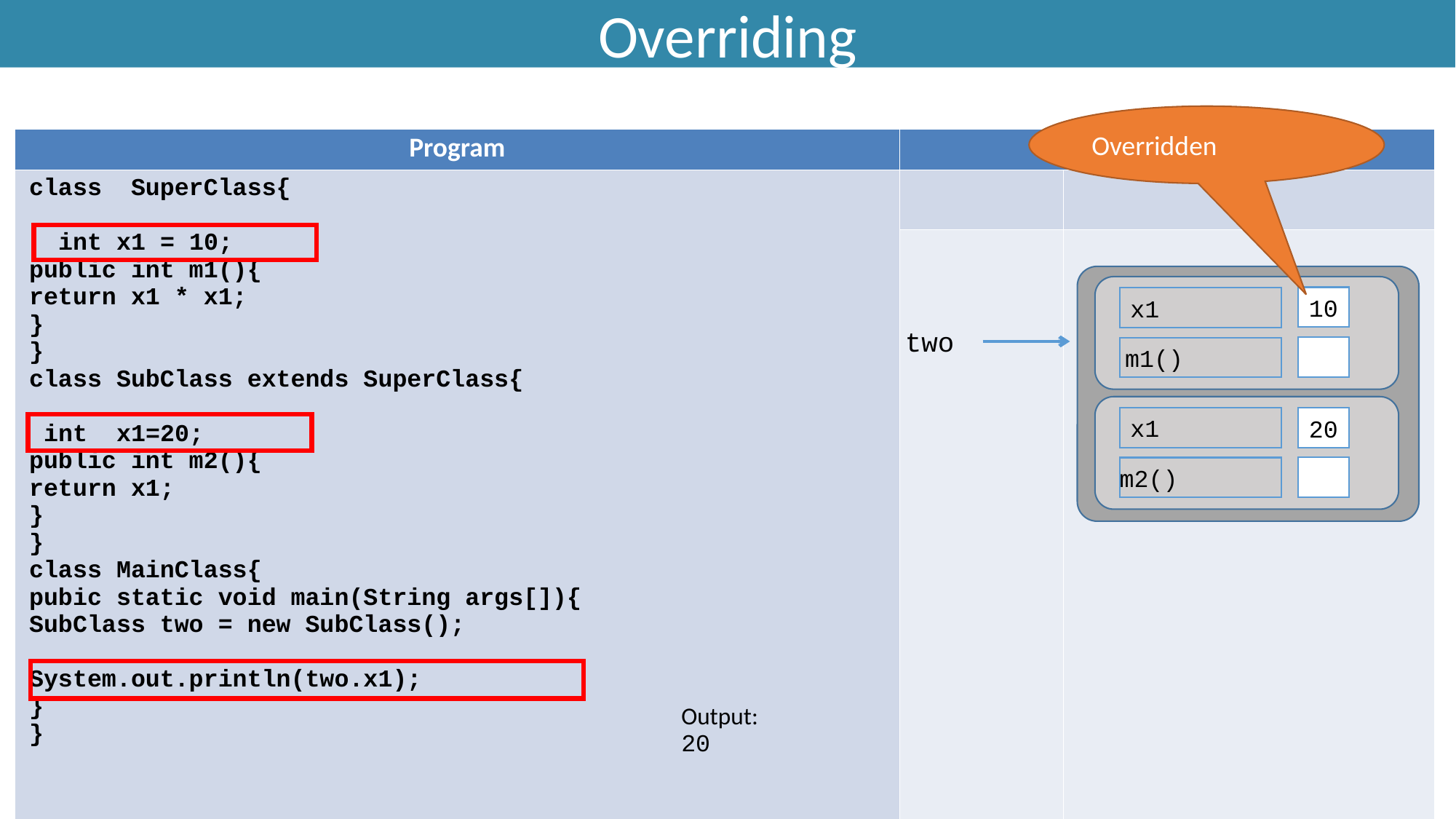

Overriding

Polymorphism
Polymorphism
Overridden
| Program | JVM Memory |  |
| --- | --- | --- |
| class SuperClass{ int x1 = 10; public int m1(){ return x1 \* x1; } } class SubClass extends SuperClass{ int x1=20; public int m2(){ return x1; } } class MainClass{ pubic static void main(String args[]){ SubClass two = new SubClass(); System.out.println(two.x1); } } |  |  |
|  |  |  |

10
x1
two
m1()

x1
20
m2()

Output:
20